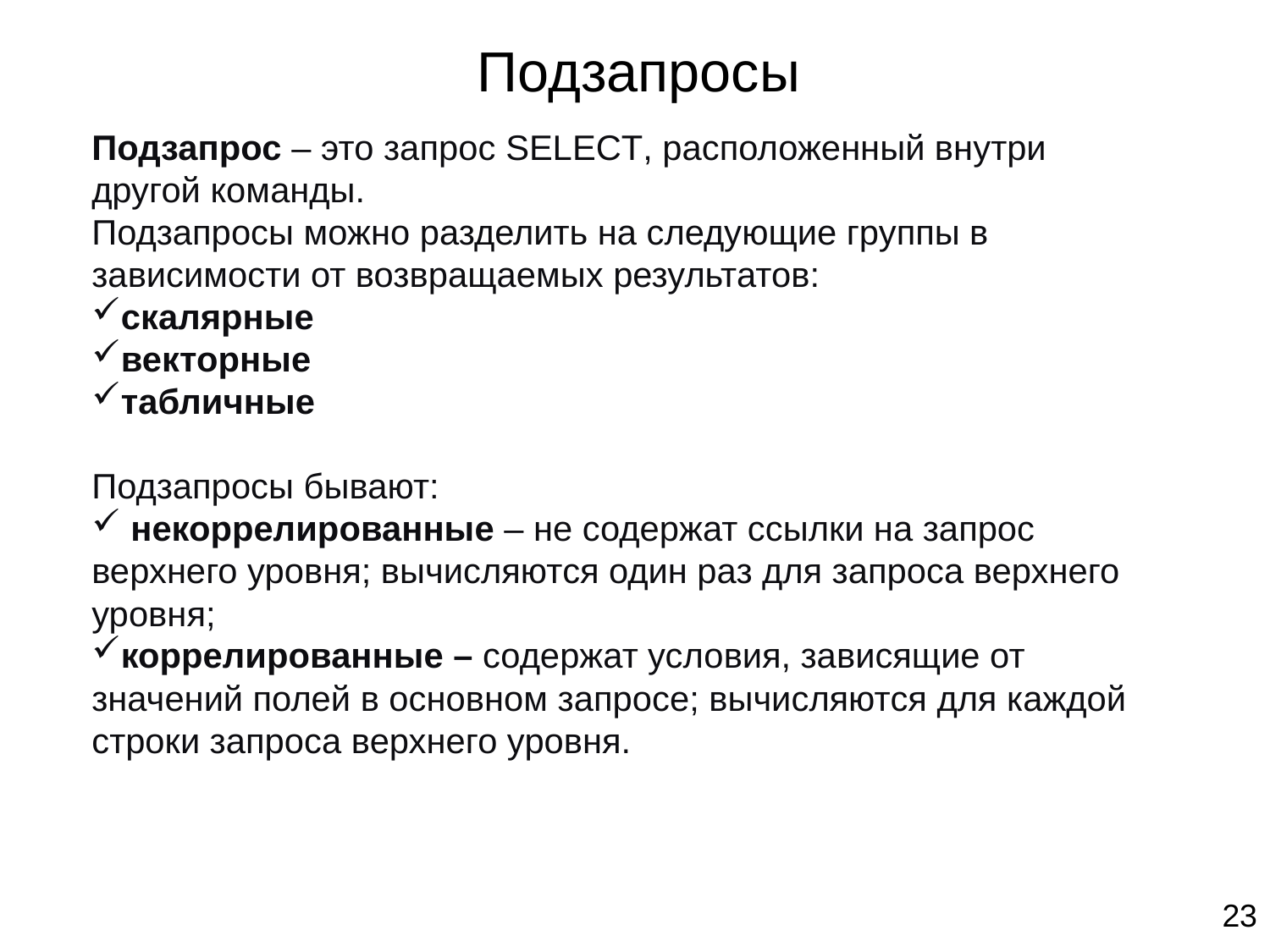

Подзапросы
Подзапрос – это запрос SELECT, расположенный внутри другой команды.
Подзапросы можно разделить на следующие группы в зависимости от возвращаемых результатов:
скалярные
векторные
табличные

Подзапросы бывают:
 некоррелированные – не содержат ссылки на запрос верхнего уровня; вычисляются один раз для запроса верхнего уровня;
коррелированные – содержат условия, зависящие от значений полей в основном запросе; вычисляются для каждой строки запроса верхнего уровня.
23